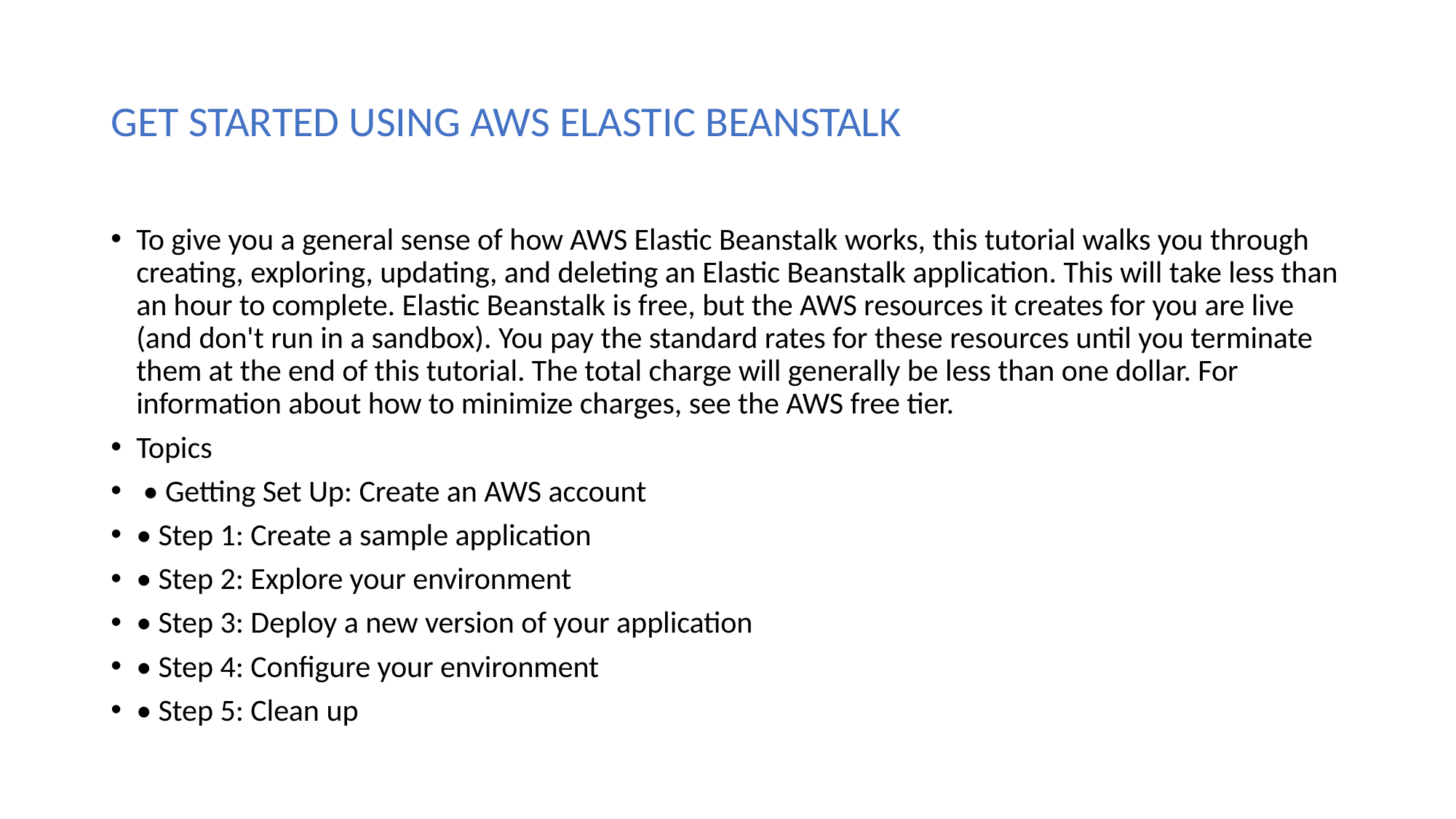

# GET STARTED USING AWS ELASTIC BEANSTALK
To give you a general sense of how AWS Elastic Beanstalk works, this tutorial walks you through creating, exploring, updating, and deleting an Elastic Beanstalk application. This will take less than an hour to complete. Elastic Beanstalk is free, but the AWS resources it creates for you are live (and don't run in a sandbox). You pay the standard rates for these resources until you terminate them at the end of this tutorial. The total charge will generally be less than one dollar. For information about how to minimize charges, see the AWS free tier.
Topics
 • Getting Set Up: Create an AWS account
• Step 1: Create a sample application
• Step 2: Explore your environment
• Step 3: Deploy a new version of your application
• Step 4: Configure your environment
• Step 5: Clean up